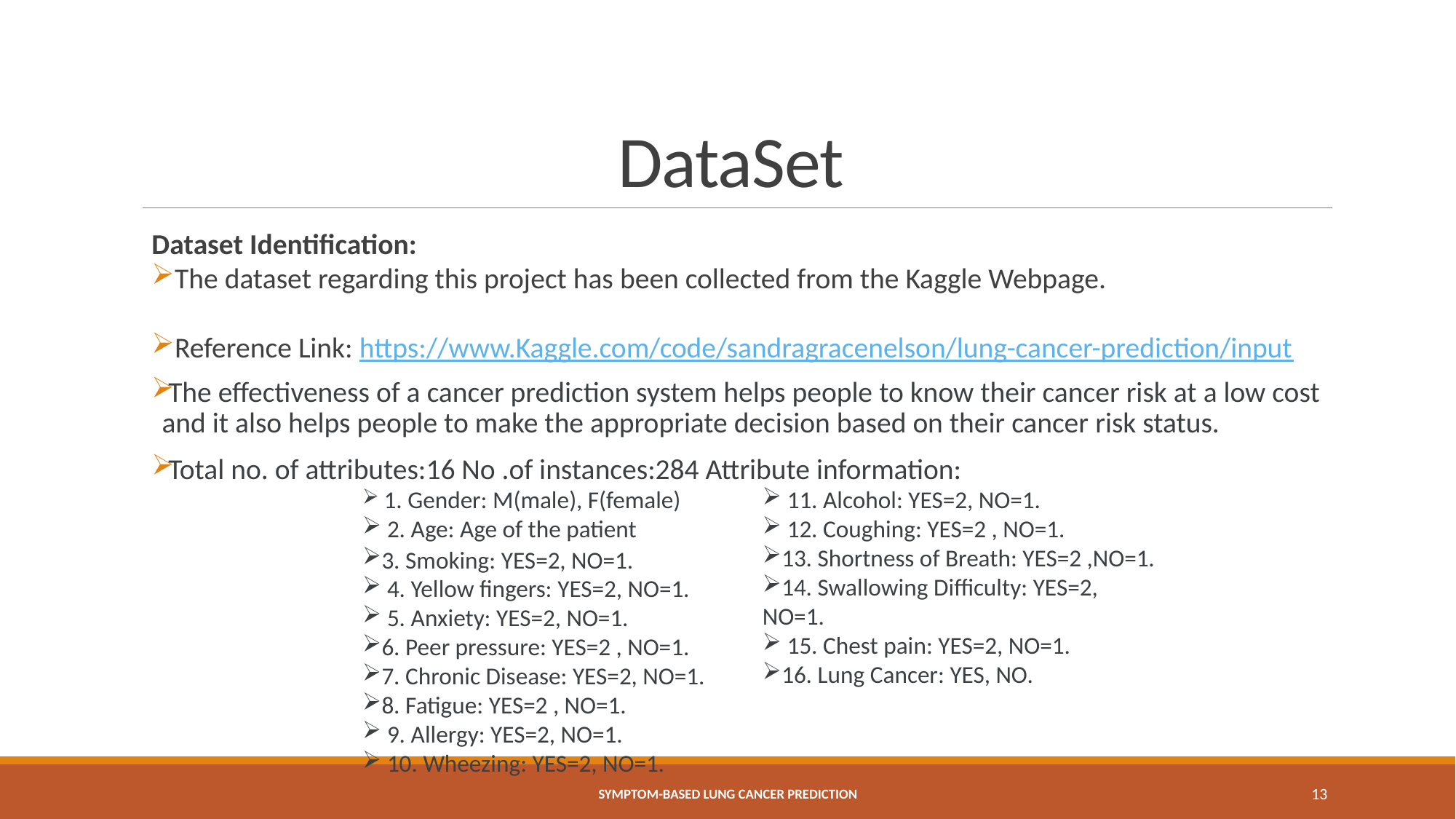

# DataSet
Dataset Identification:
 The dataset regarding this project has been collected from the Kaggle Webpage.

 Reference Link: https://www.Kaggle.com/code/sandragracenelson/lung-cancer-prediction/input
The effectiveness of a cancer prediction system helps people to know their cancer risk at a low cost and it also helps people to make the appropriate decision based on their cancer risk status.
Total no. of attributes:16 No .of instances:284 Attribute information:

 1. Gender: M(male), F(female)
 2. Age: Age of the patient
3. Smoking: YES=2, NO=1.
 4. Yellow fingers: YES=2, NO=1.
 5. Anxiety: YES=2, NO=1.
6. Peer pressure: YES=2 , NO=1.
7. Chronic Disease: YES=2, NO=1.
8. Fatigue: YES=2 , NO=1.
 9. Allergy: YES=2, NO=1.
 10. Wheezing: YES=2, NO=1.
 11. Alcohol: YES=2, NO=1.
 12. Coughing: YES=2 , NO=1.
13. Shortness of Breath: YES=2 ,NO=1.
14. Swallowing Difficulty: YES=2, NO=1.
 15. Chest pain: YES=2, NO=1.
16. Lung Cancer: YES, NO.
SYMPTOM-BASED LUNG CANCER PREDICTION
13